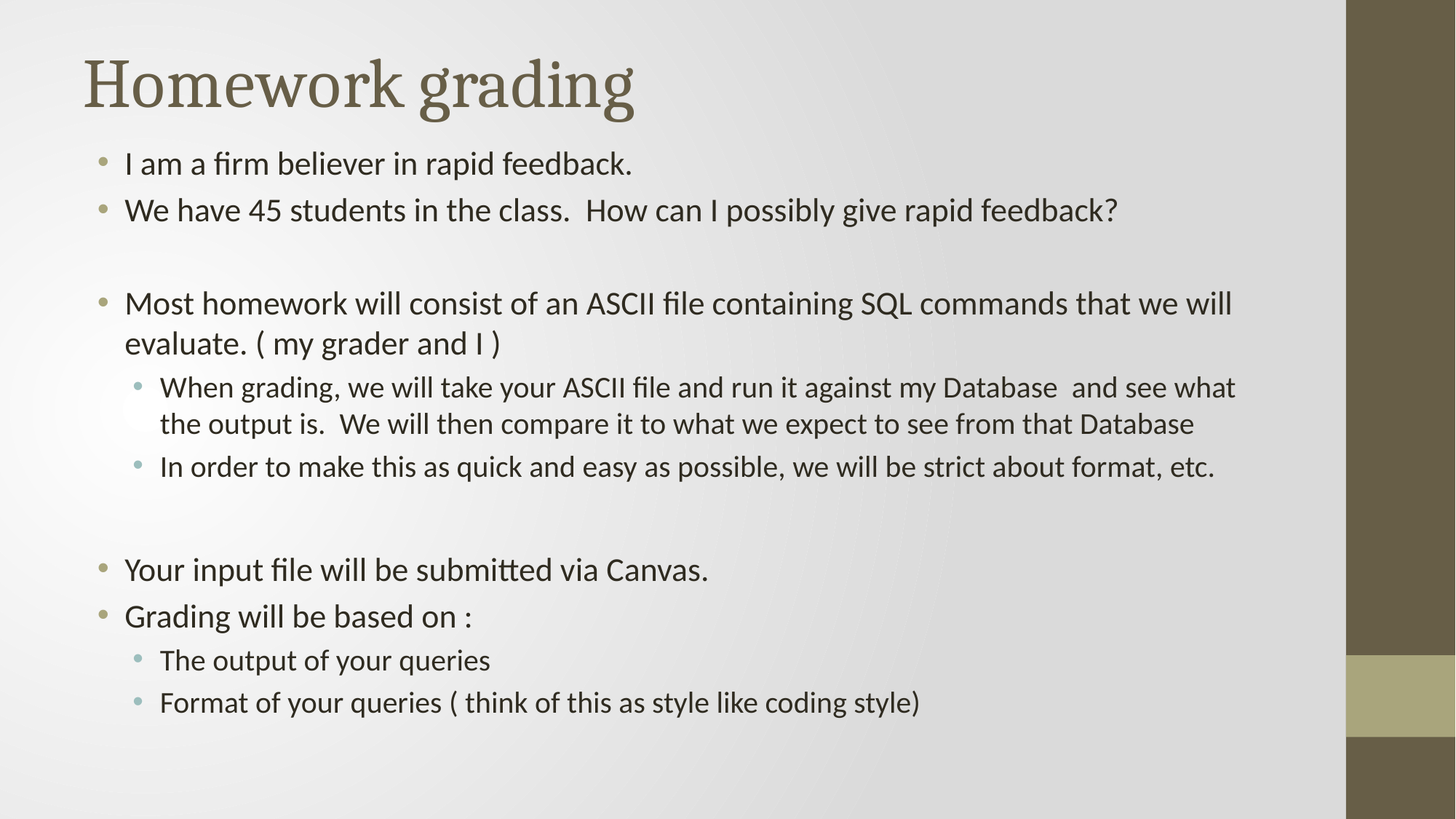

# Homework grading
I am a firm believer in rapid feedback.
We have 45 students in the class.  How can I possibly give rapid feedback?

Most homework will consist of an ASCII file containing SQL commands that we will evaluate. ( my grader and I )
When grading, we will take your ASCII file and run it against my Database  and see what the output is.  We will then compare it to what we expect to see from that Database
In order to make this as quick and easy as possible, we will be strict about format, etc.

Your input file will be submitted via Canvas.
Grading will be based on :
The output of your queries
Format of your queries ( think of this as style like coding style)